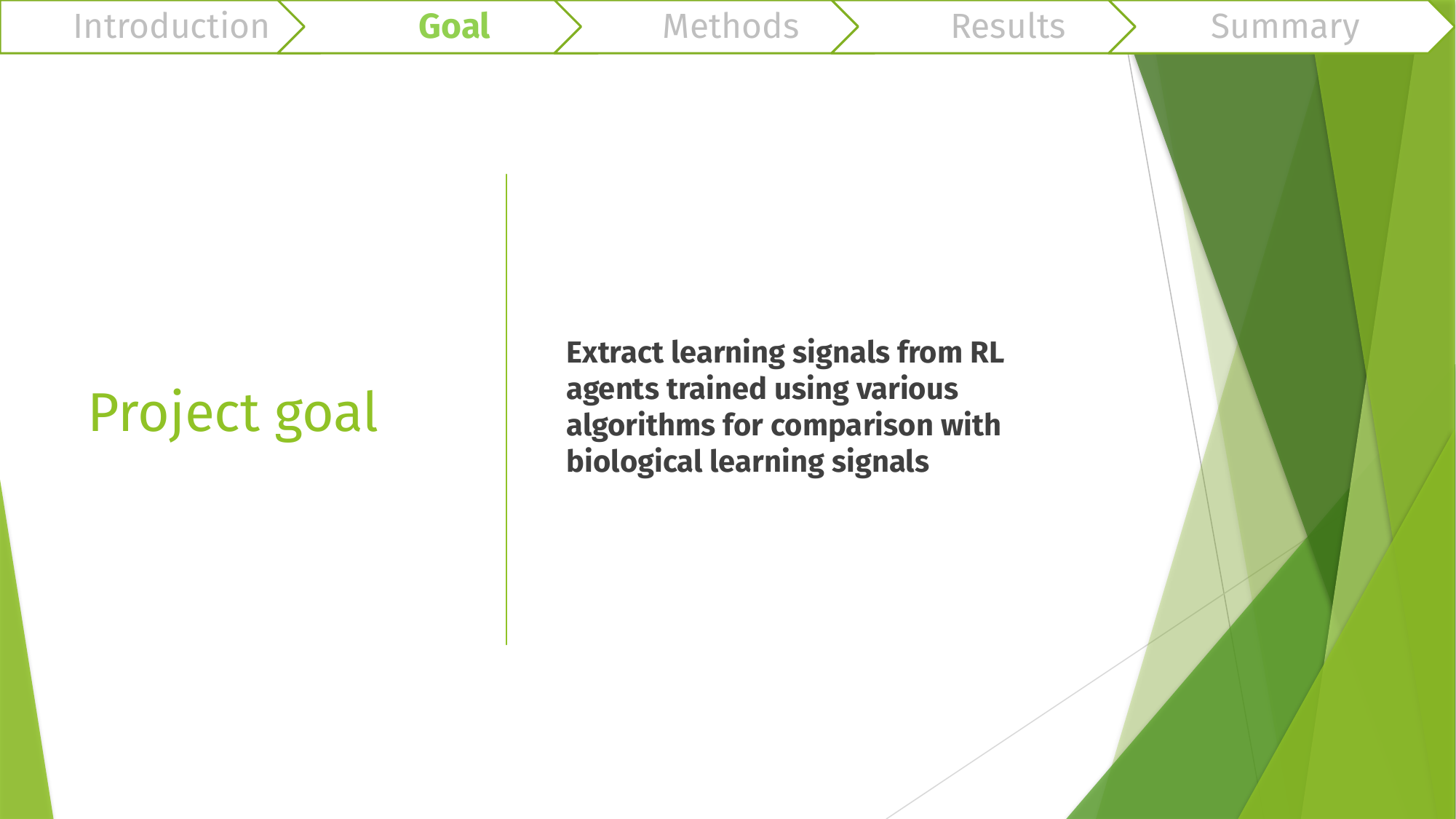

Introduction
Goal
Methods
Results
Summary
# Project goal
Extract learning signals from RL agents trained using various algorithms for comparison with biological learning signals